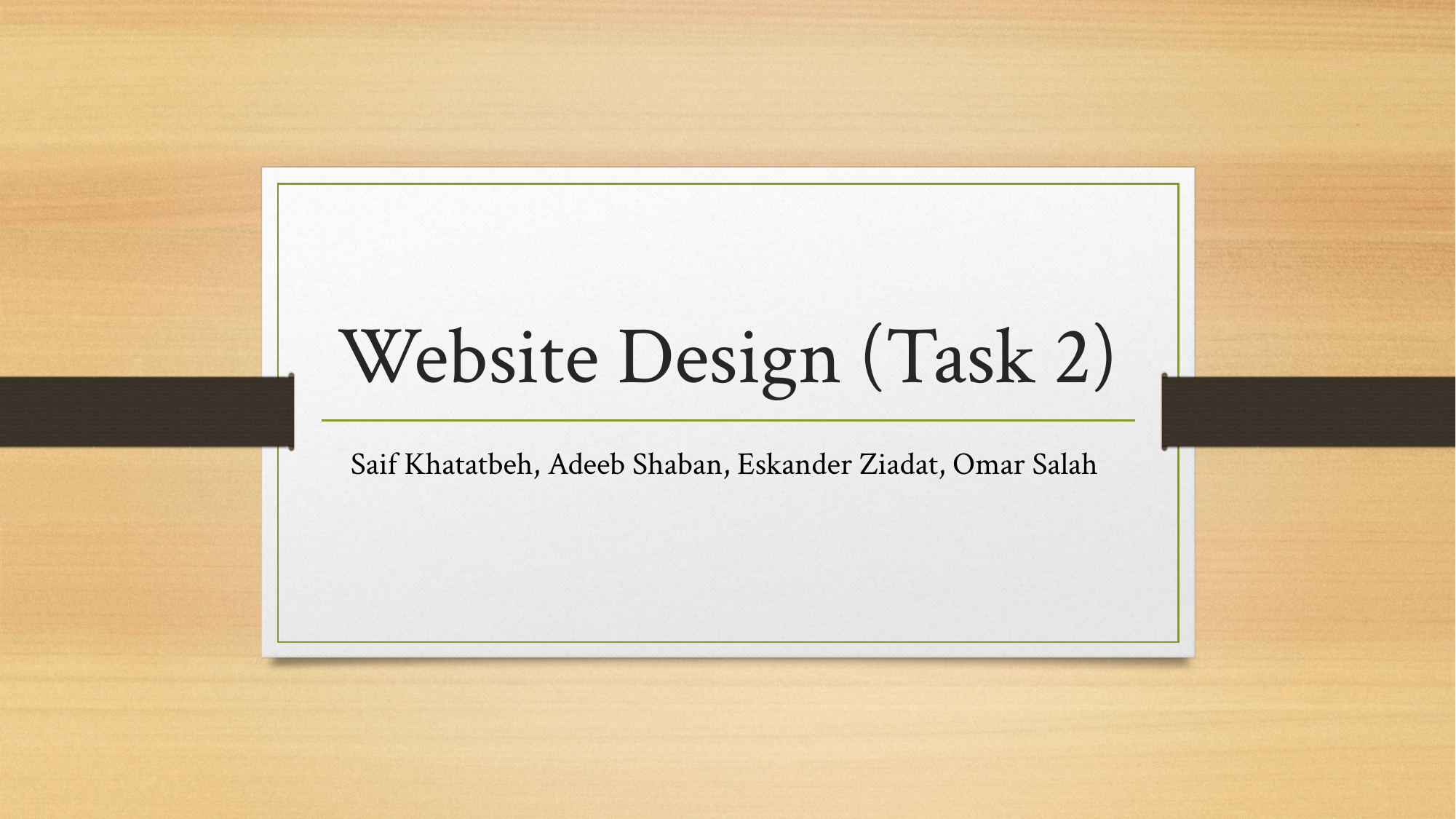

# Website Design (Task 2)
Saif Khatatbeh, Adeeb Shaban, Eskander Ziadat, Omar Salah